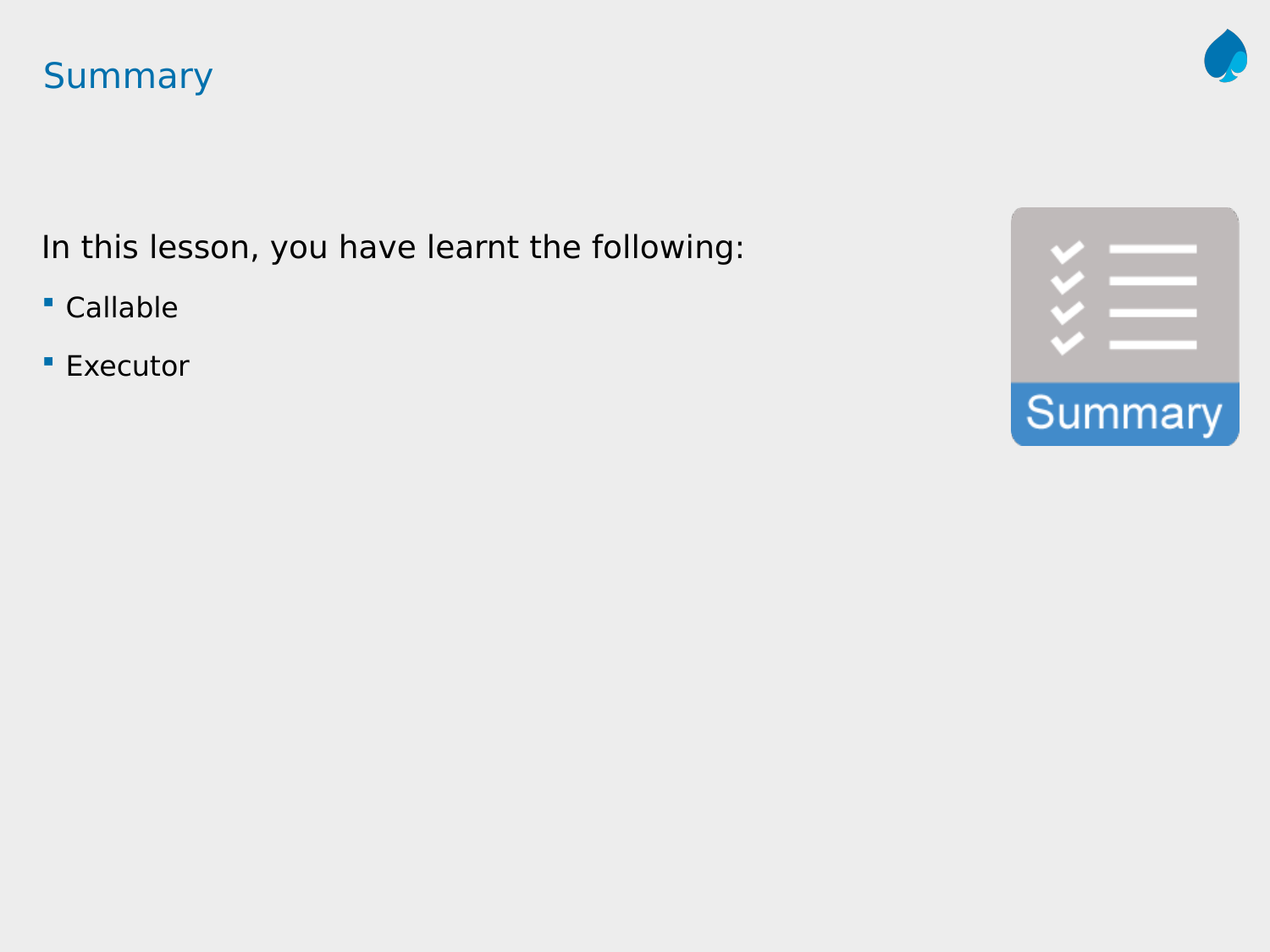

# Summary
In this lesson, you have learnt the following:
Callable
Executor